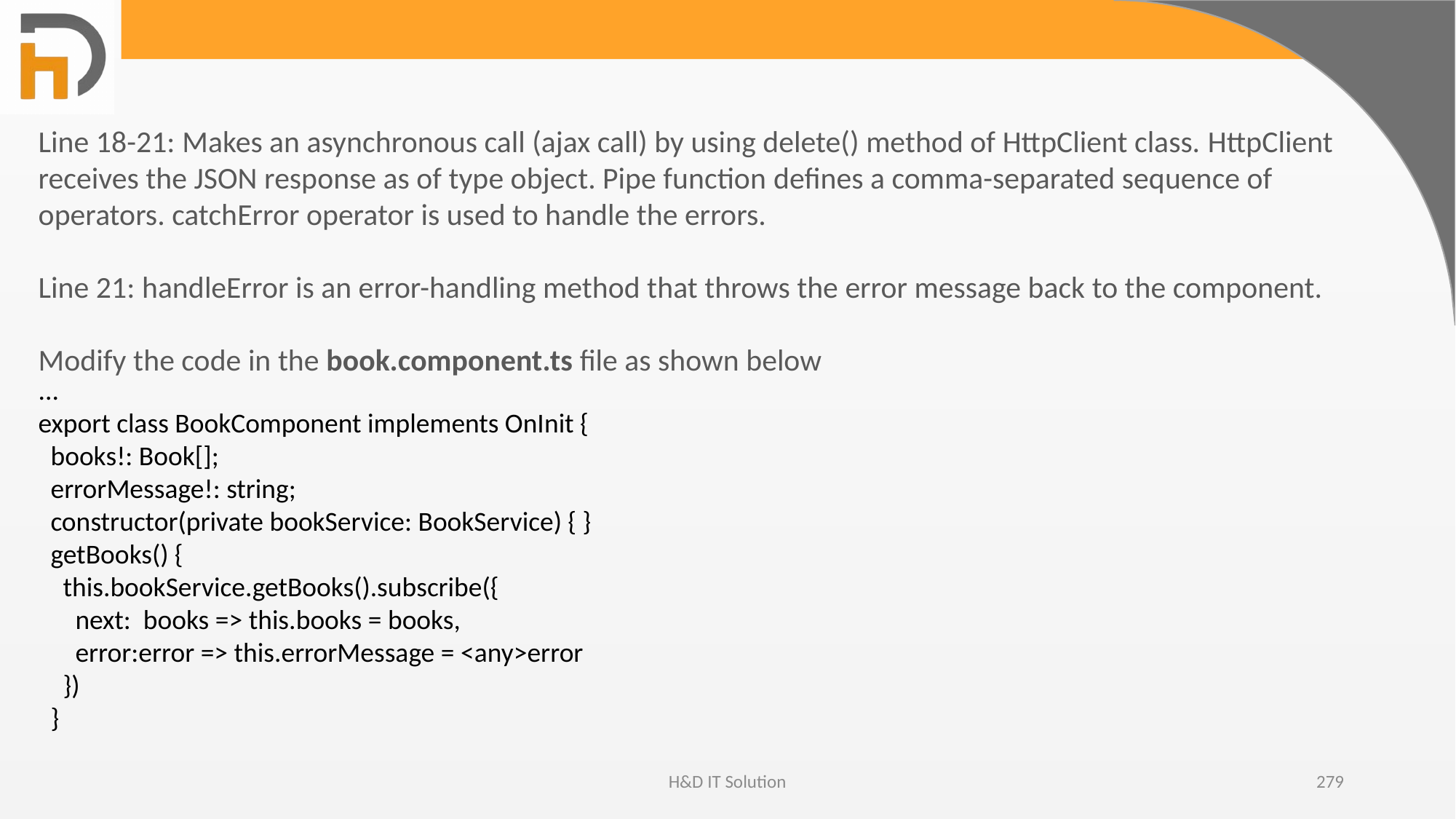

Line 18-21: Makes an asynchronous call (ajax call) by using delete() method of HttpClient class. HttpClient receives the JSON response as of type object. Pipe function defines a comma-separated sequence of operators. catchError operator is used to handle the errors.

Line 21: handleError is an error-handling method that throws the error message back to the component.

Modify the code in the book.component.ts file as shown below
...
export class BookComponent implements OnInit {
  books!: Book[];
  errorMessage!: string;
  constructor(private bookService: BookService) { }
  getBooks() {
    this.bookService.getBooks().subscribe({
      next:  books => this.books = books,
      error:error => this.errorMessage = <any>error
    })
  }

H&D IT Solution
279